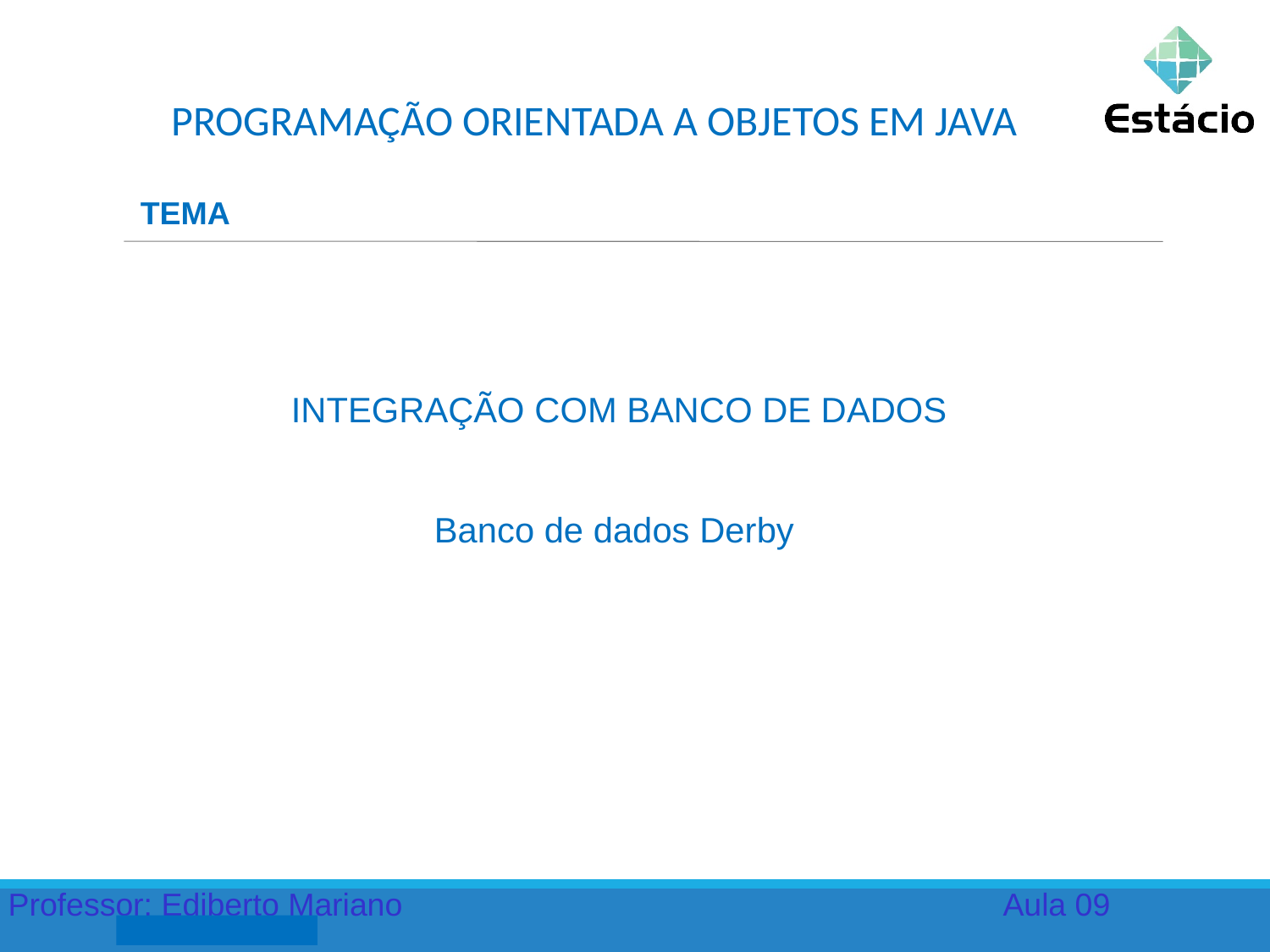

PROGRAMAÇÃO ORIENTADA A OBJETOS EM JAVA
TEMA
 INTEGRAÇÃO COM BANCO DE DADOS

Banco de dados Derby